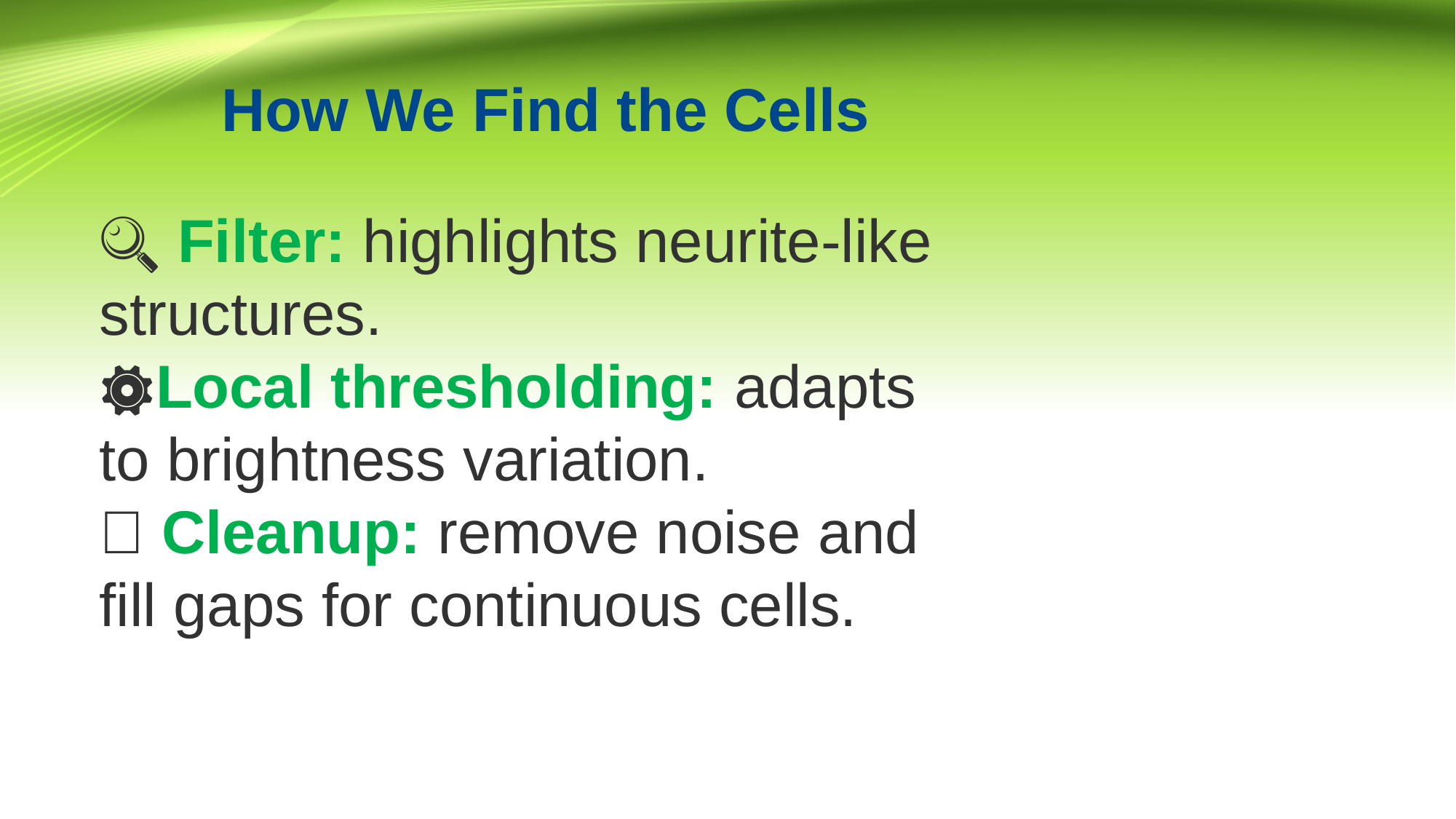

How We Find the Cells

🔍 Filter: highlights neurite-like
structures.
⚙Local thresholding: adapts
to brightness variation.
🧹 Cleanup: remove noise and
fill gaps for continuous cells.